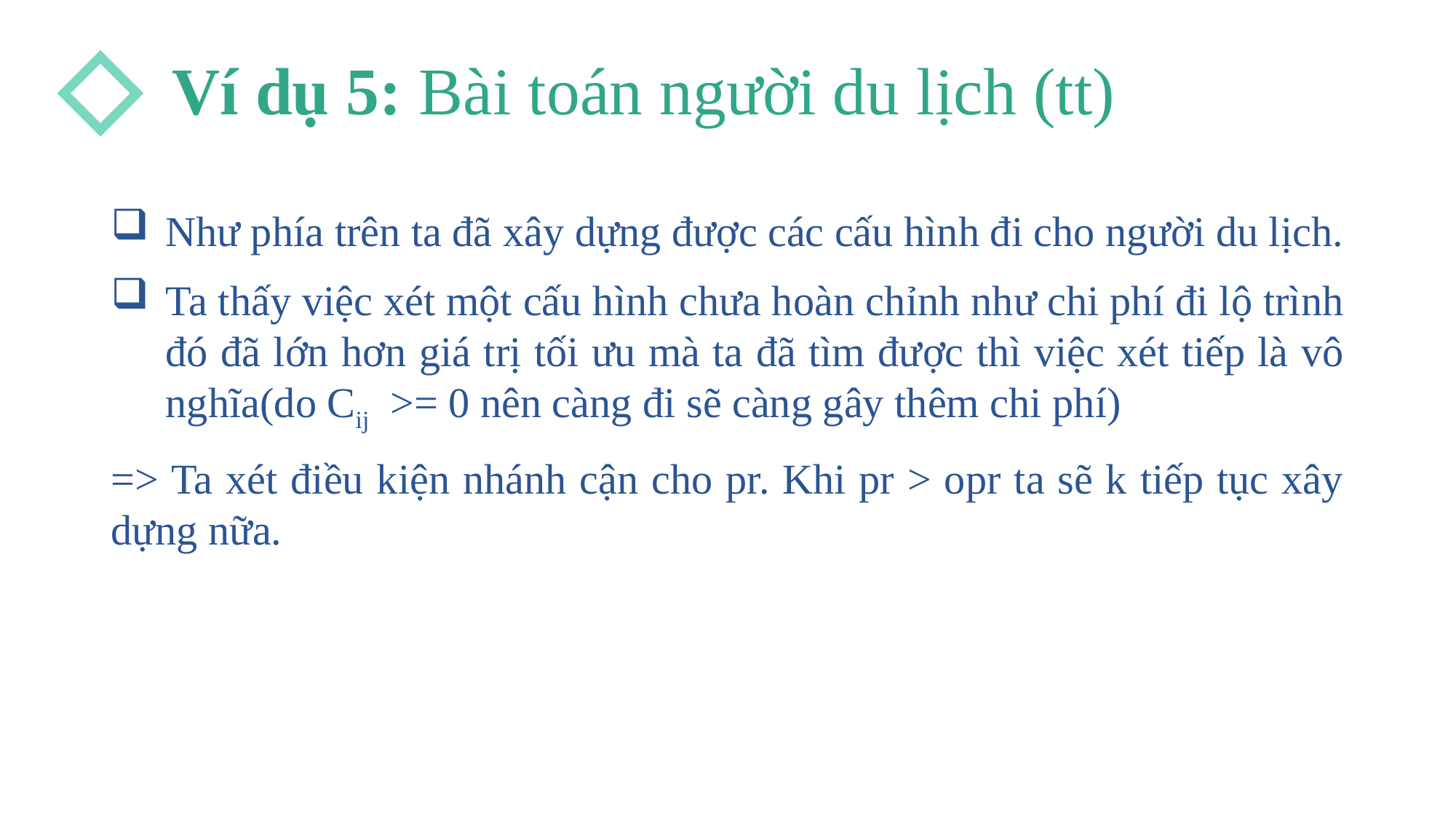

Ví dụ 5: Bài toán người du lịch (tt)

Như phía trên ta đã xây dựng được các cấu hình đi cho người du lịch.
Ta thấy việc xét một cấu hình chưa hoàn chỉnh như chi phí đi lộ trình đó đã lớn hơn giá trị tối ưu mà ta đã tìm được thì việc xét tiếp là vô nghĩa(do Cij  >= 0 nên càng đi sẽ càng gây thêm chi phí)
=> Ta xét điều kiện nhánh cận cho pr. Khi pr > opr ta sẽ k tiếp tục xây dựng nữa.